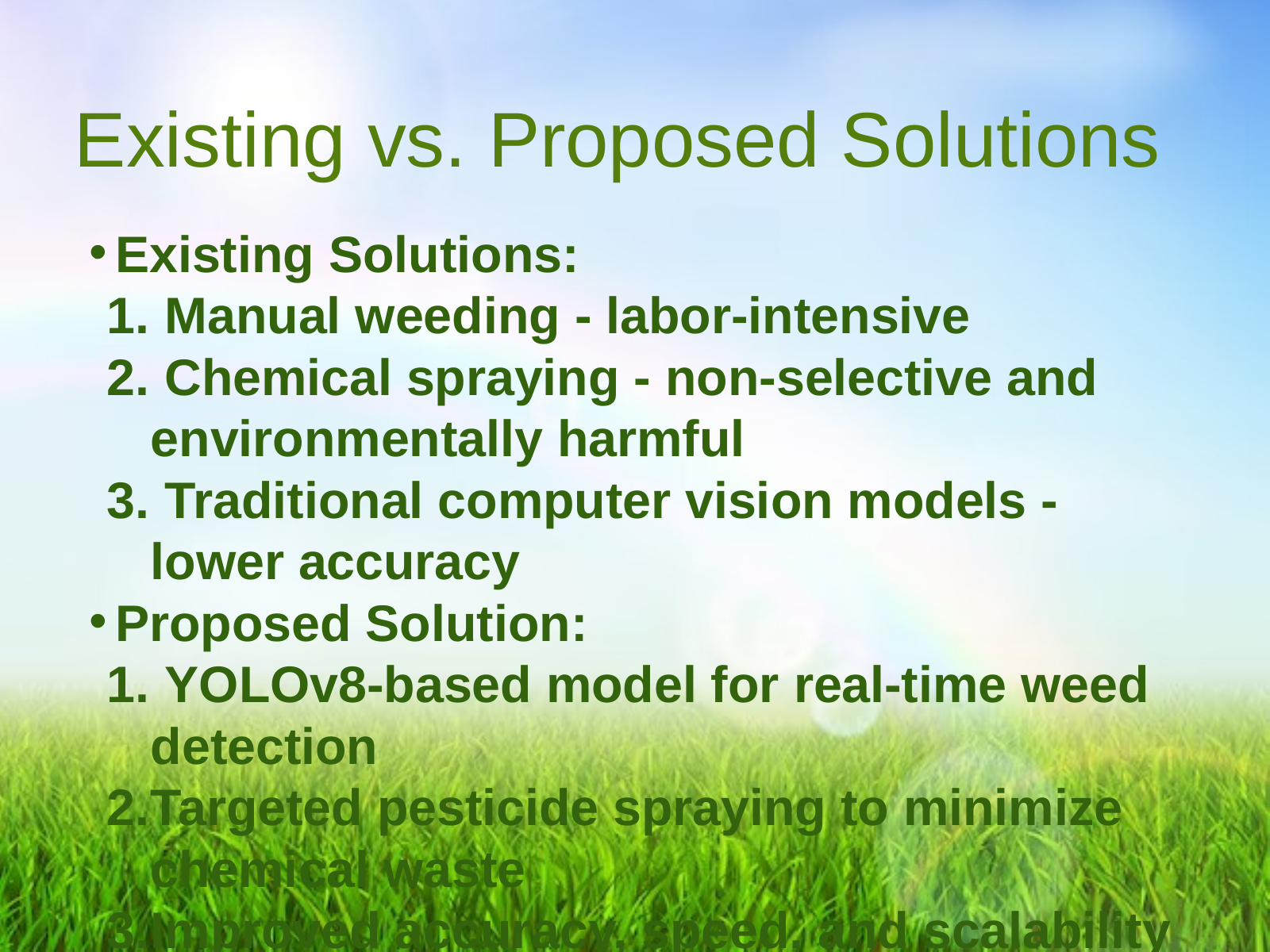

Existing vs. Proposed Solutions

Existing Solutions:
 Manual weeding - labor-intensive
 Chemical spraying - non-selective and environmentally harmful
 Traditional computer vision models - lower accuracy
Proposed Solution:
 YOLOv8-based model for real-time weed detection
Targeted pesticide spraying to minimize chemical waste
Improved accuracy, speed, and scalability